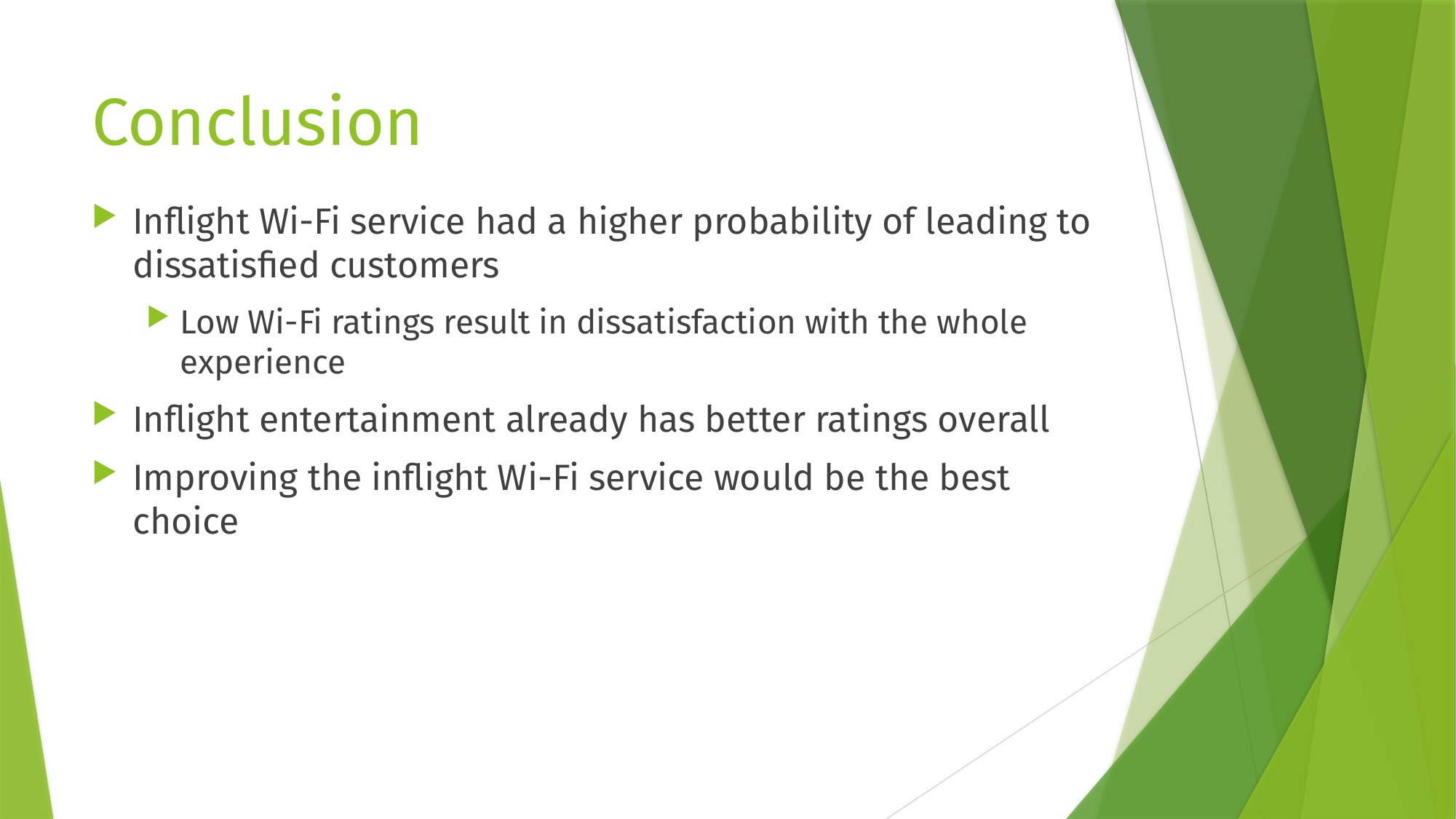

# Conclusion
Inflight Wi-Fi service had a higher probability of leading to dissatisfied customers
Low Wi-Fi ratings result in dissatisfaction with the whole experience
Inflight entertainment already has better ratings overall
Improving the inflight Wi-Fi service would be the best choice